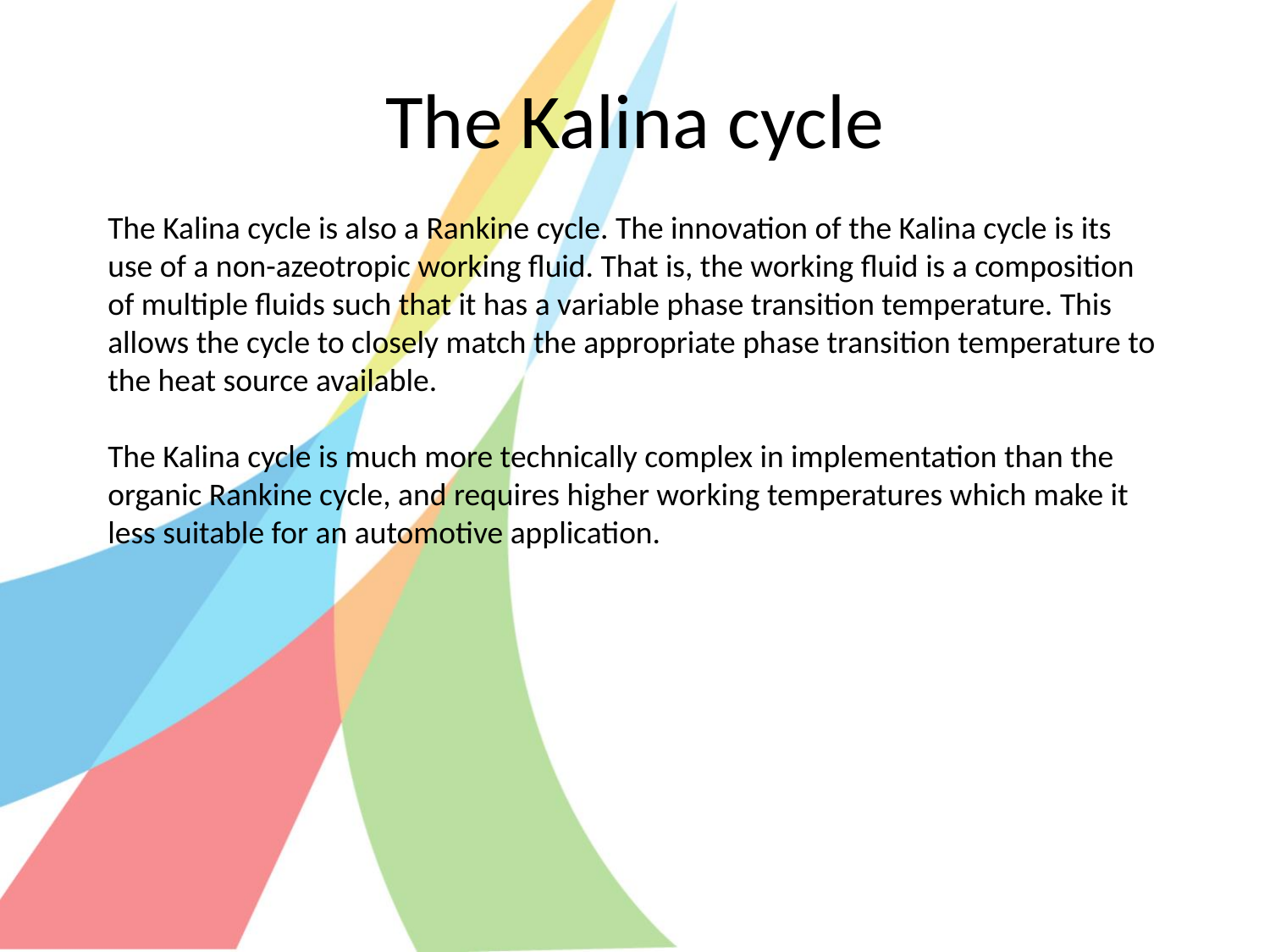

# The Kalina cycle
The Kalina cycle is also a Rankine cycle. The innovation of the Kalina cycle is its use of a non-azeotropic working fluid. That is, the working fluid is a composition of multiple fluids such that it has a variable phase transition temperature. This allows the cycle to closely match the appropriate phase transition temperature to the heat source available.

The Kalina cycle is much more technically complex in implementation than the organic Rankine cycle, and requires higher working temperatures which make it less suitable for an automotive application.